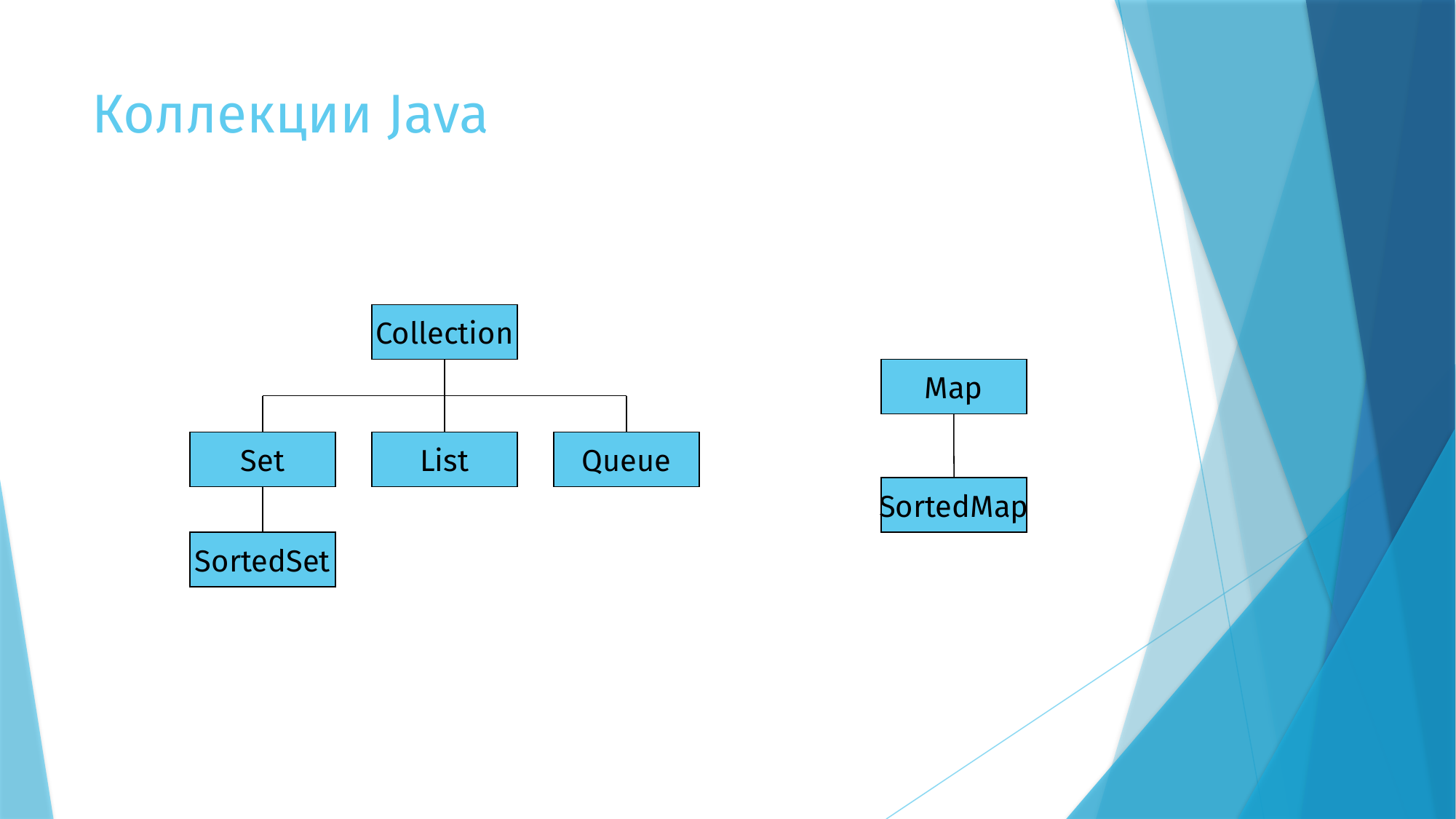

# Коллекции Java
Collection
Map
Set
List
Queue
SortedMap
SortedSet